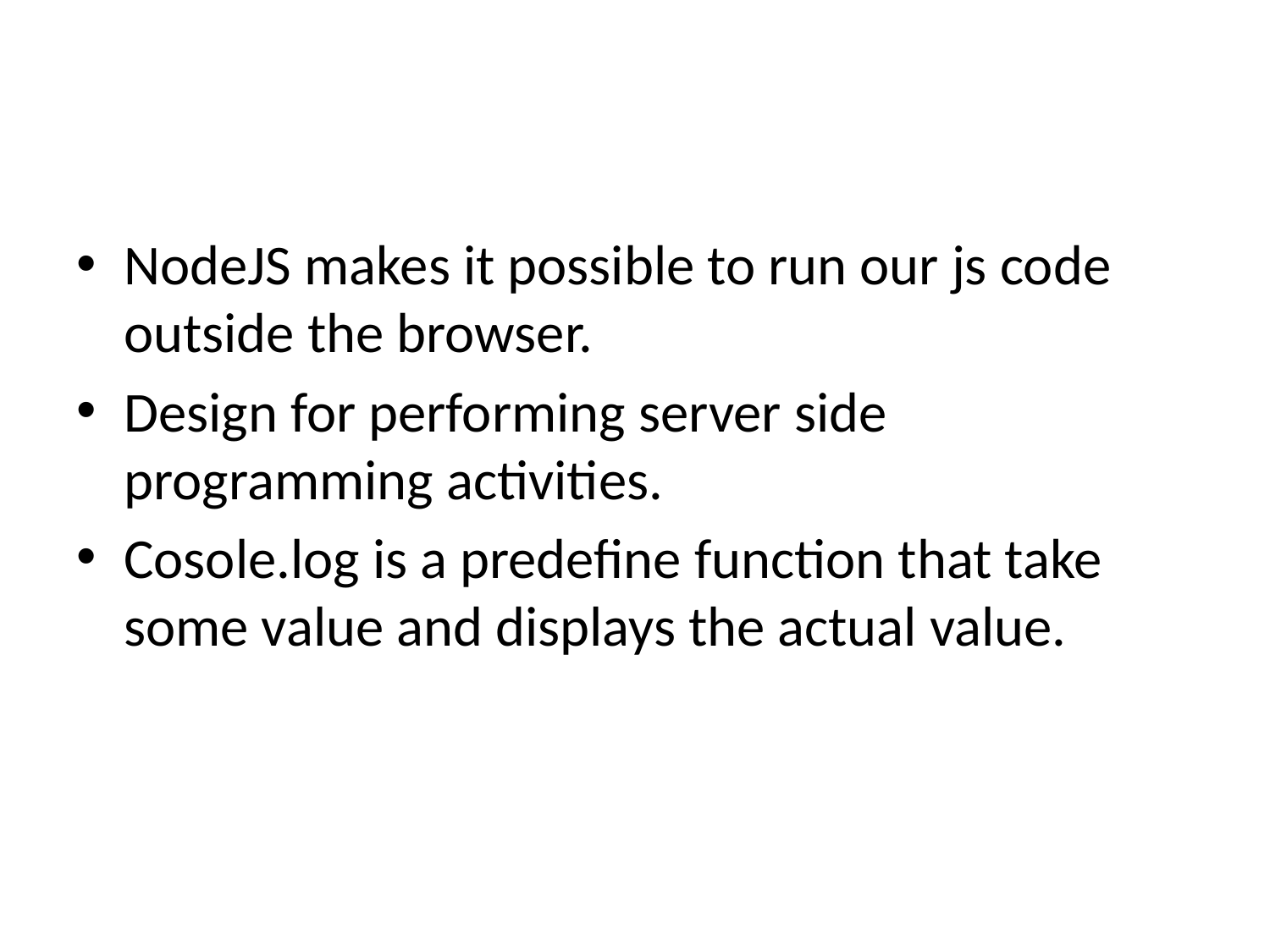

#
NodeJS makes it possible to run our js code outside the browser.
Design for performing server side programming activities.
Cosole.log is a predefine function that take some value and displays the actual value.